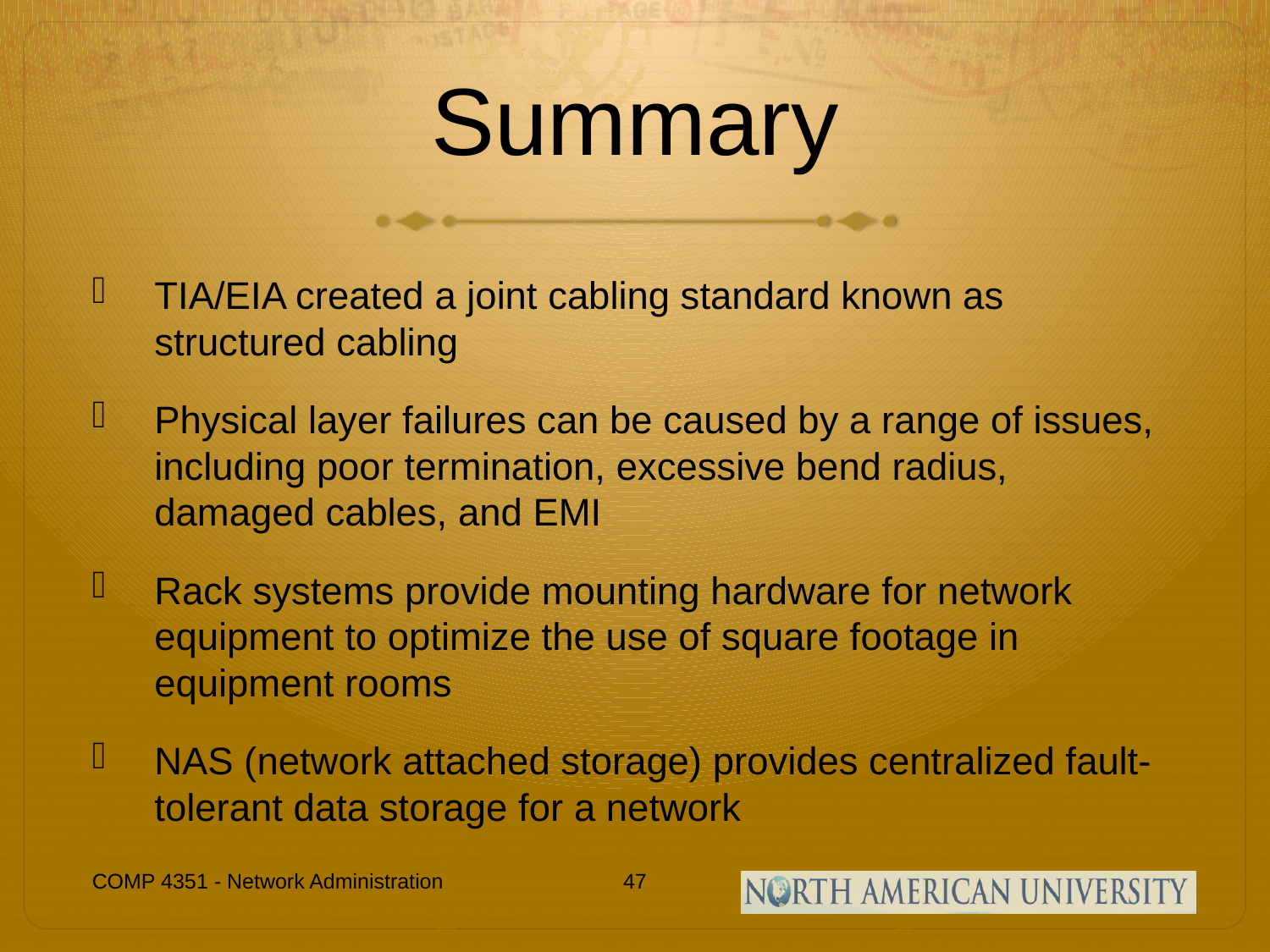

# Summary
TIA/EIA created a joint cabling standard known as structured cabling
Physical layer failures can be caused by a range of issues, including poor termination, excessive bend radius, damaged cables, and EMI
Rack systems provide mounting hardware for network equipment to optimize the use of square footage in equipment rooms
NAS (network attached storage) provides centralized fault-tolerant data storage for a network
COMP 4351 - Network Administration
47